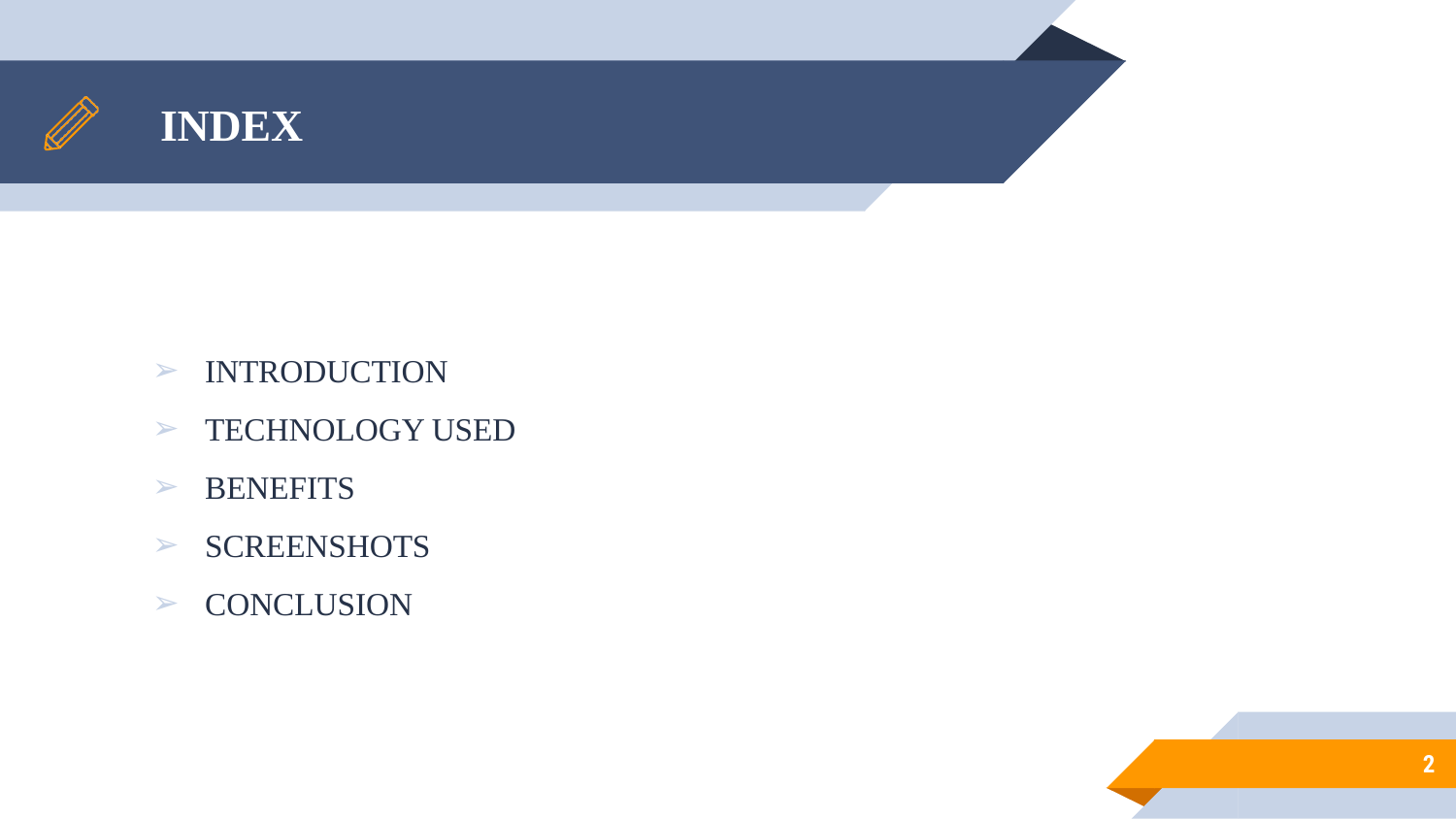

# INDEX

INTRODUCTION
TECHNOLOGY USED
BENEFITS
SCREENSHOTS
CONCLUSION
2